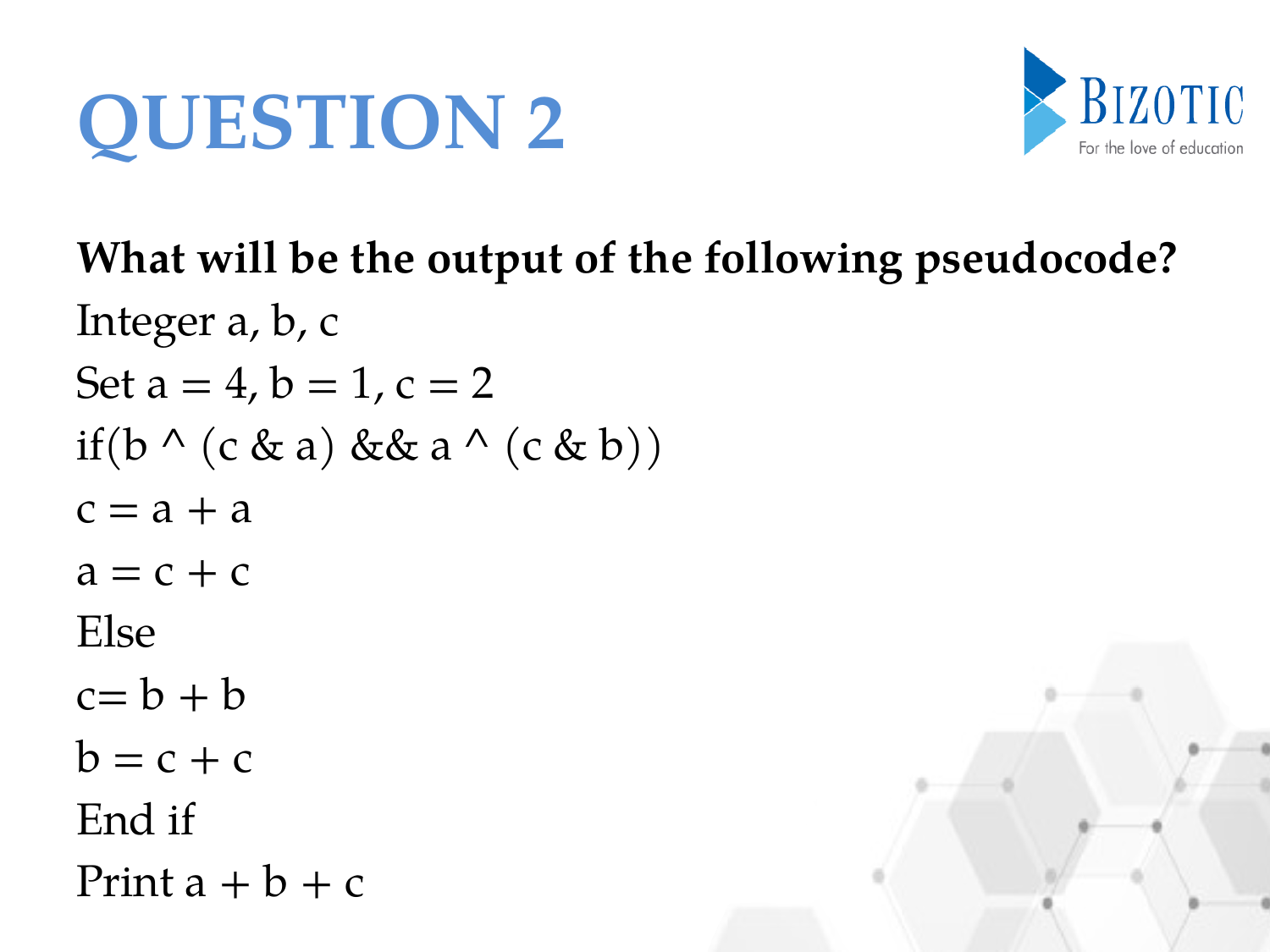

# QUESTION 2
What will be the output of the following pseudocode?
Integer a, b, c
Set a = 4, b = 1, c = 2
if(b ^ (c & a) && a ^ (c & b))
c = a + a
a = c + c
Else
c= b + b
b = c + c
End if
Print a + b + c